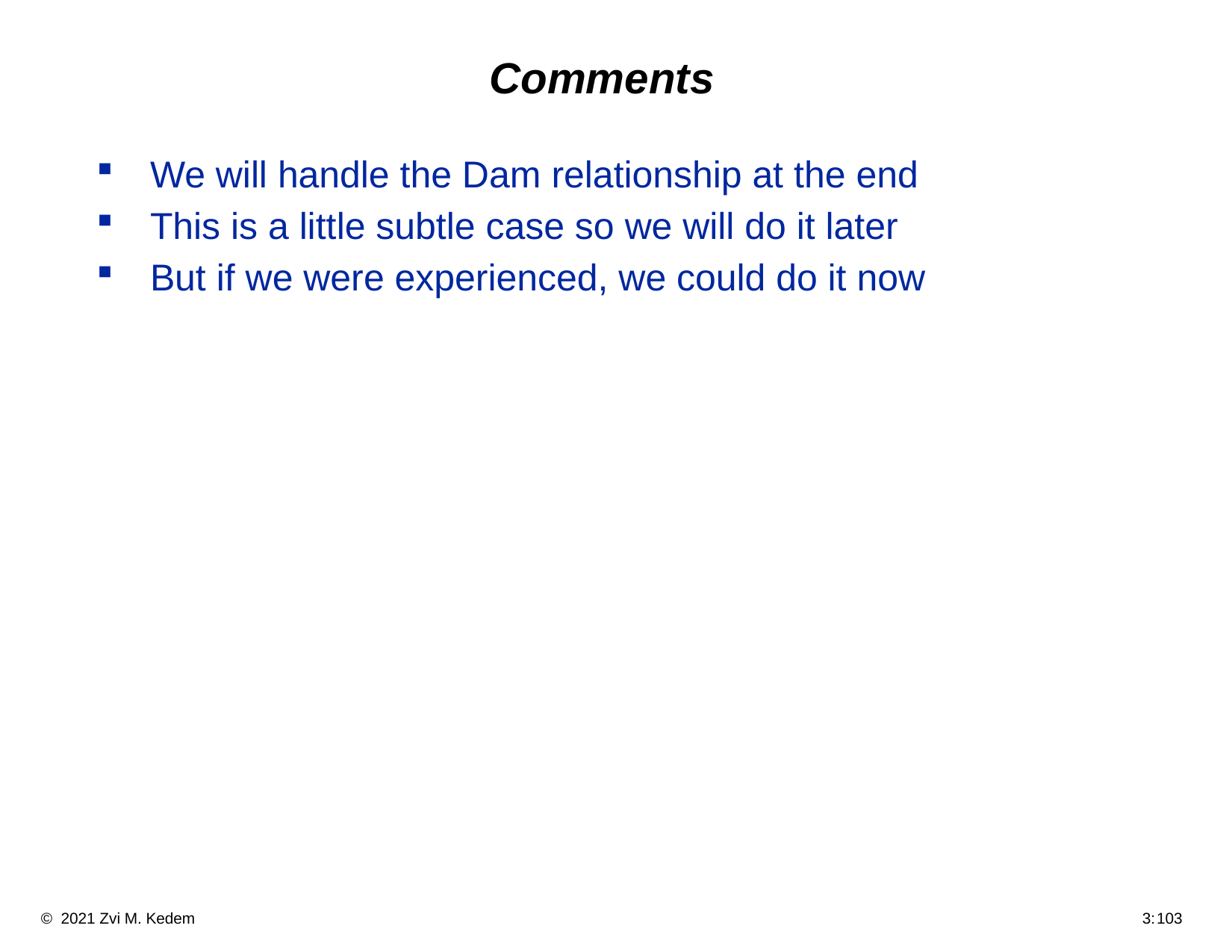

# Comments
We will handle the Dam relationship at the end
This is a little subtle case so we will do it later
But if we were experienced, we could do it now